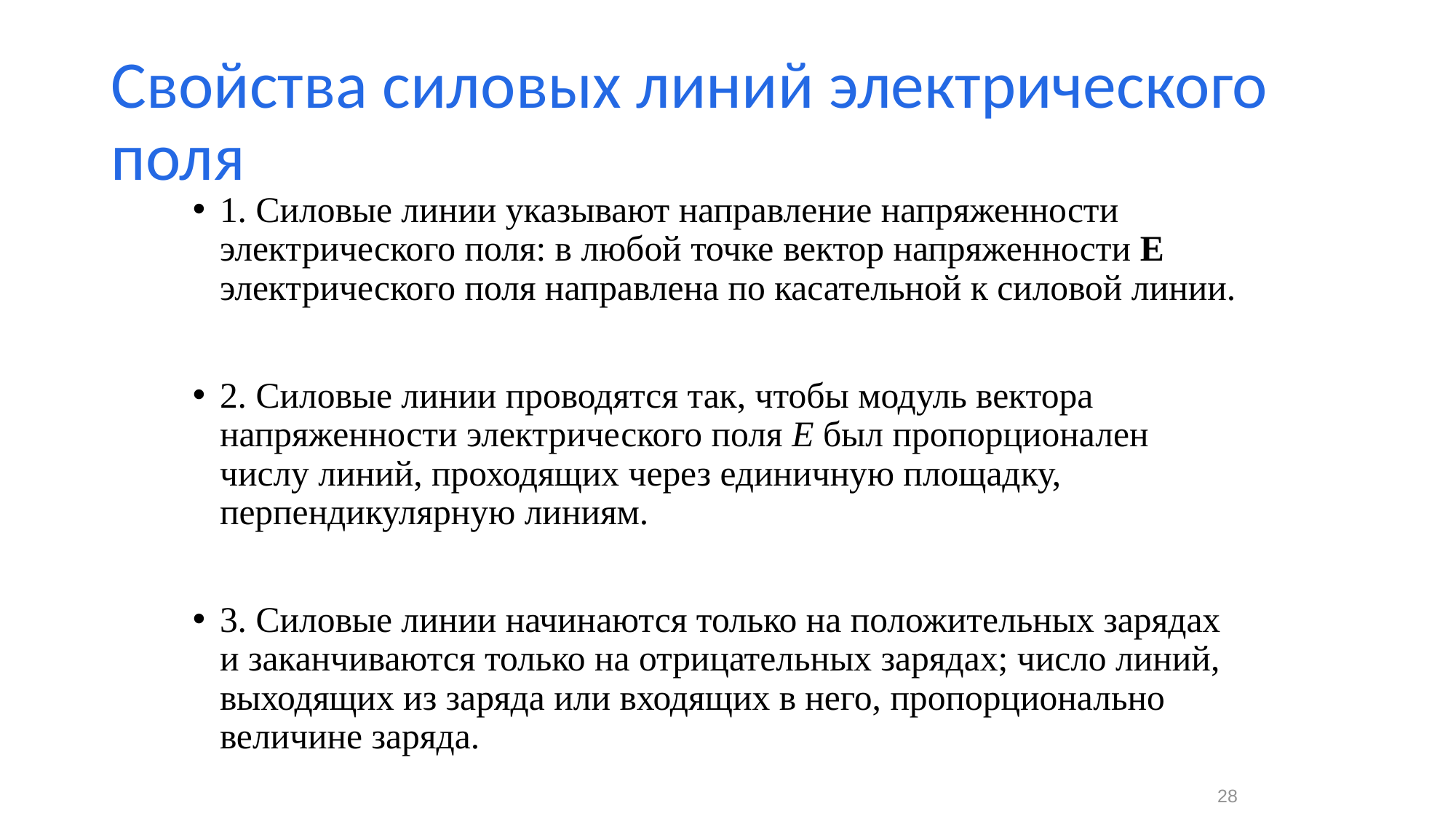

# Свойства силовых линий электрического поля
1. Силовые линии указывают направление напряженности электрического поля: в любой точке вектор напряженности E электрического поля направлена по касательной к силовой линии.

2. Силовые линии проводятся так, чтобы модуль вектора напряженности электрического поля Е был пропорционален числу линий, проходящих через единичную площадку, перпендикулярную линиям.

3. Силовые линии начинаются только на положительных зарядах и заканчиваются только на отрицательных зарядах; число линий, выходящих из заряда или входящих в него, пропорционально величине заряда.
28